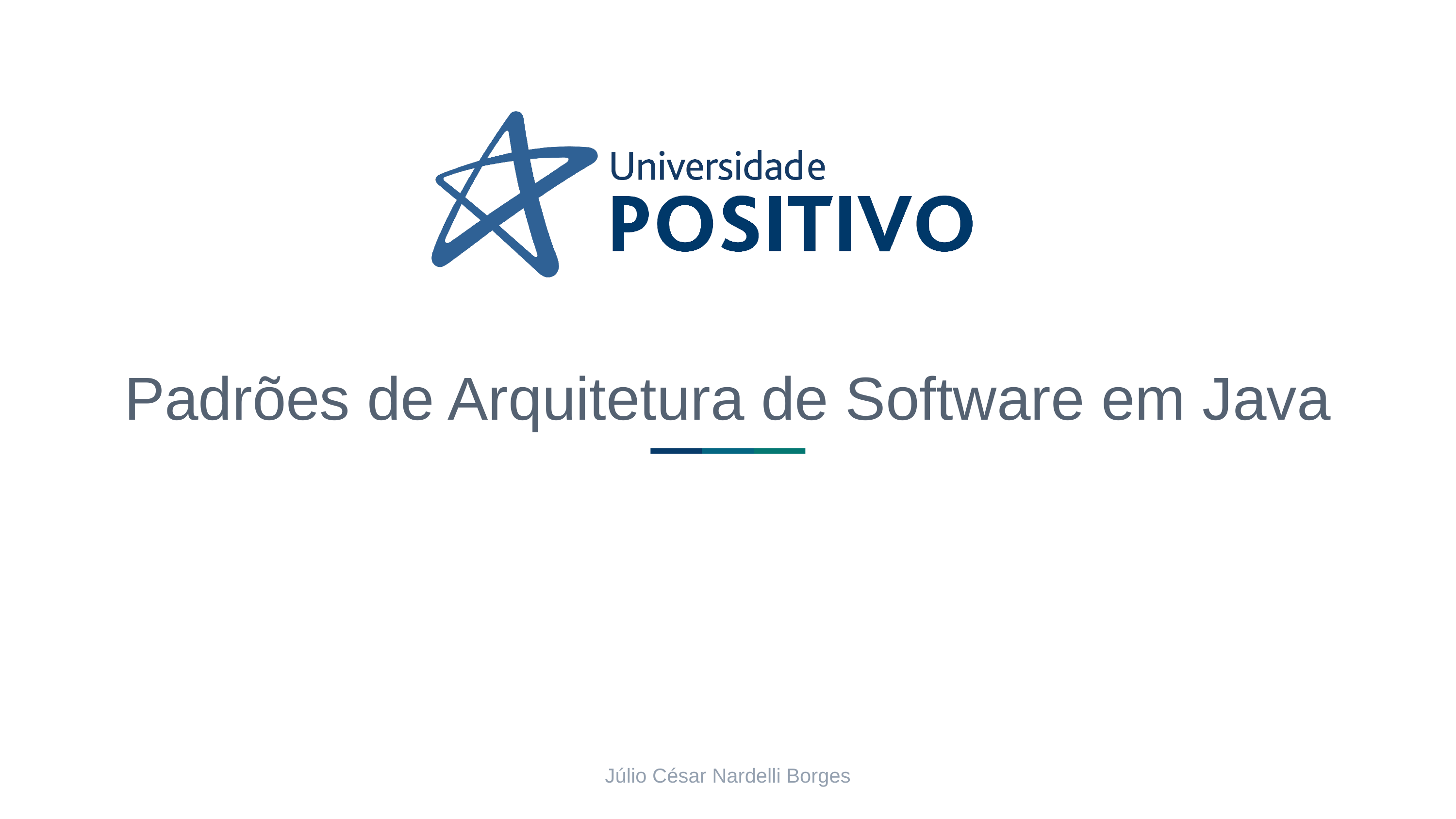

# Padrões de Arquitetura de Software em Java

Júlio César Nardelli Borges